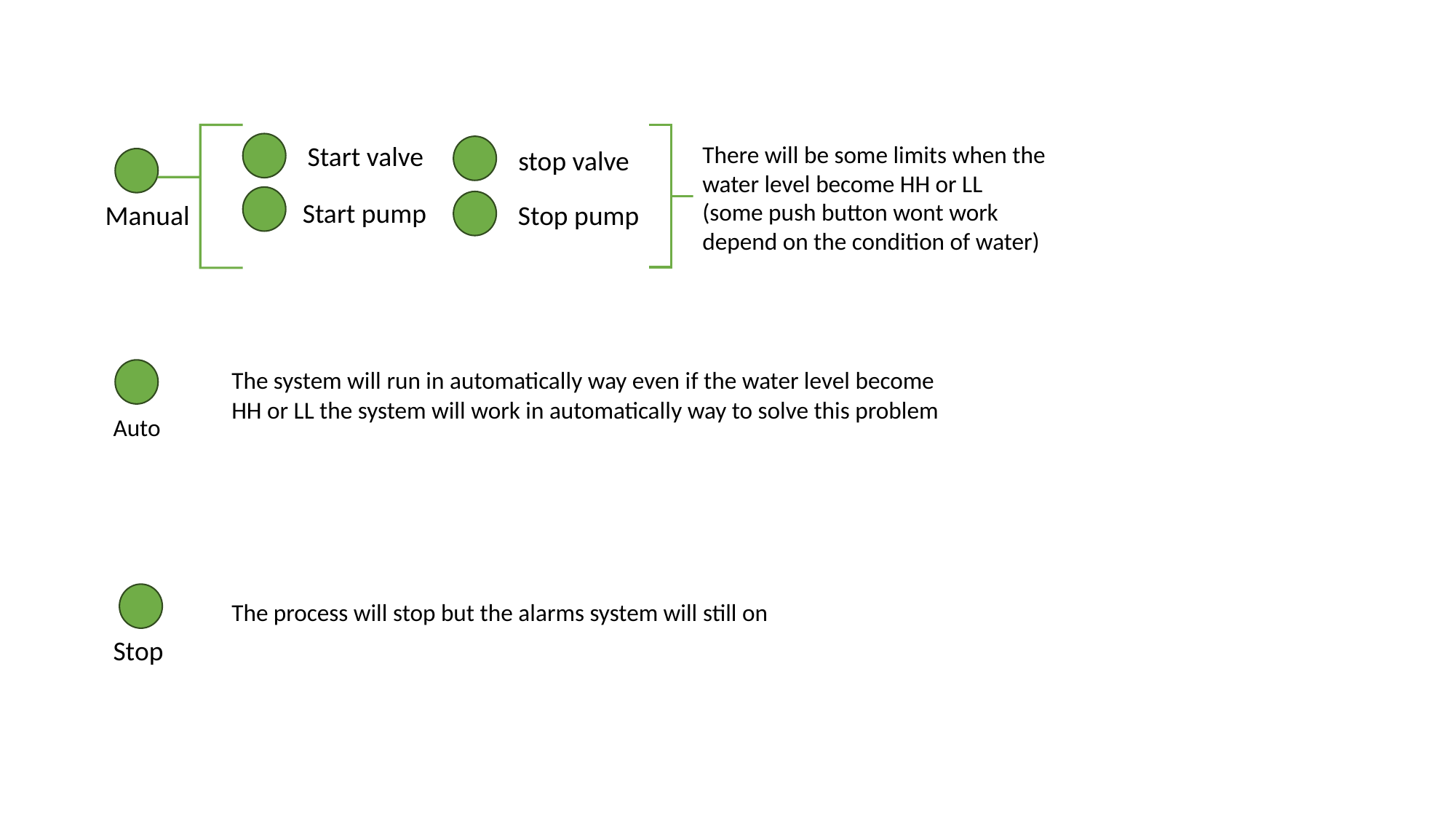

There will be some limits when the water level become HH or LL
(some push button wont work depend on the condition of water)
Start valve

stop valve

Start pump

Stop pump

Manual

The system will run in automatically way even if the water level become HH or LL the system will work in automatically way to solve this problem
Auto

The process will stop but the alarms system will still on
Stop